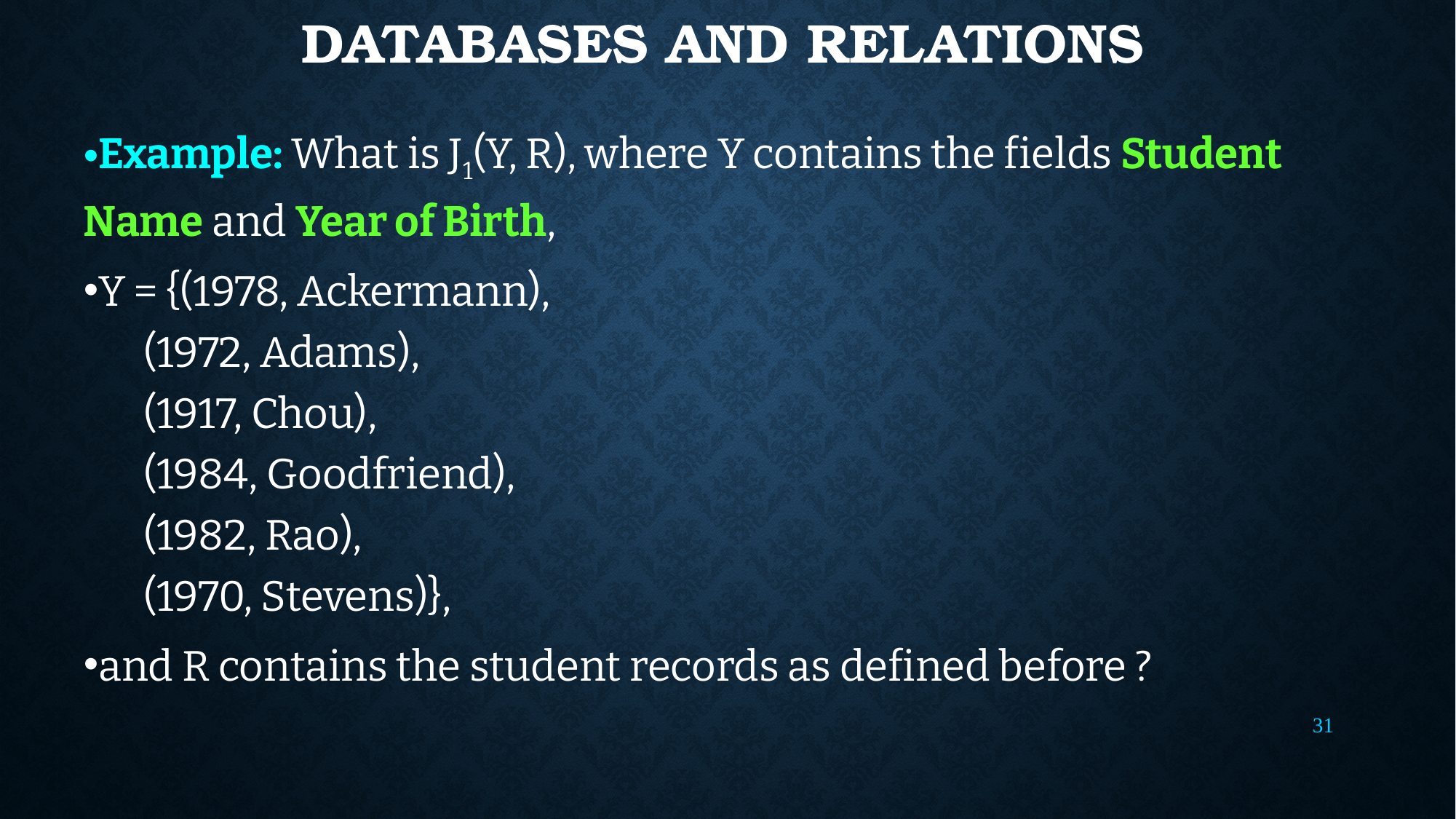

# Databases and Relations
Example: What is J1(Y, R), where Y contains the fields Student Name and Year of Birth,
Y = {(1978, Ackermann),
       (1972, Adams),
       (1917, Chou),
       (1984, Goodfriend),
       (1982, Rao),
       (1970, Stevens)},
and R contains the student records as defined before ?

31